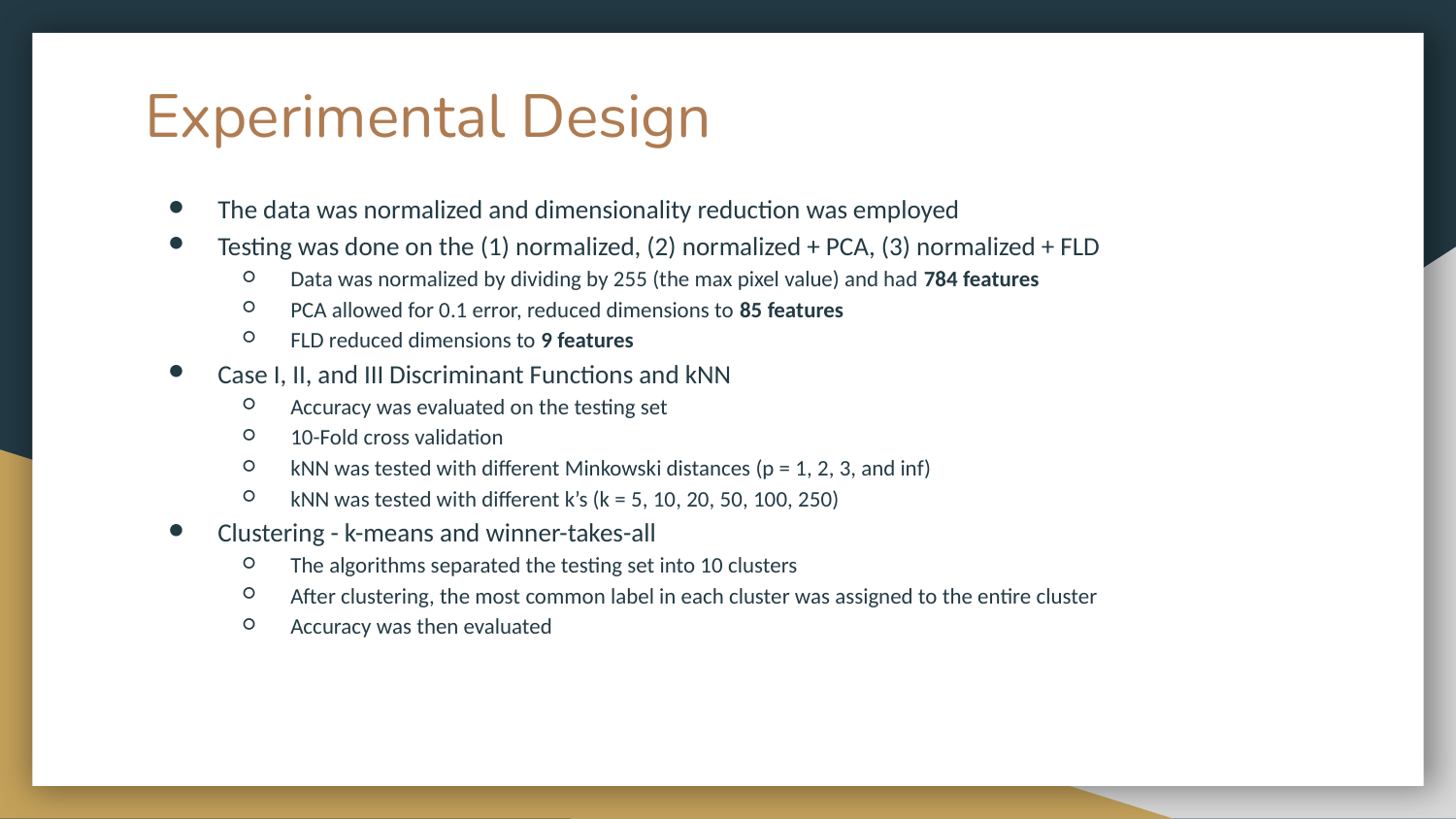

# Experimental Design
The data was normalized and dimensionality reduction was employed
Testing was done on the (1) normalized, (2) normalized + PCA, (3) normalized + FLD
Data was normalized by dividing by 255 (the max pixel value) and had 784 features
PCA allowed for 0.1 error, reduced dimensions to 85 features
FLD reduced dimensions to 9 features
Case I, II, and III Discriminant Functions and kNN
Accuracy was evaluated on the testing set
10-Fold cross validation
kNN was tested with different Minkowski distances (p = 1, 2, 3, and inf)
kNN was tested with different k’s (k = 5, 10, 20, 50, 100, 250)
Clustering - k-means and winner-takes-all
The algorithms separated the testing set into 10 clusters
After clustering, the most common label in each cluster was assigned to the entire cluster
Accuracy was then evaluated